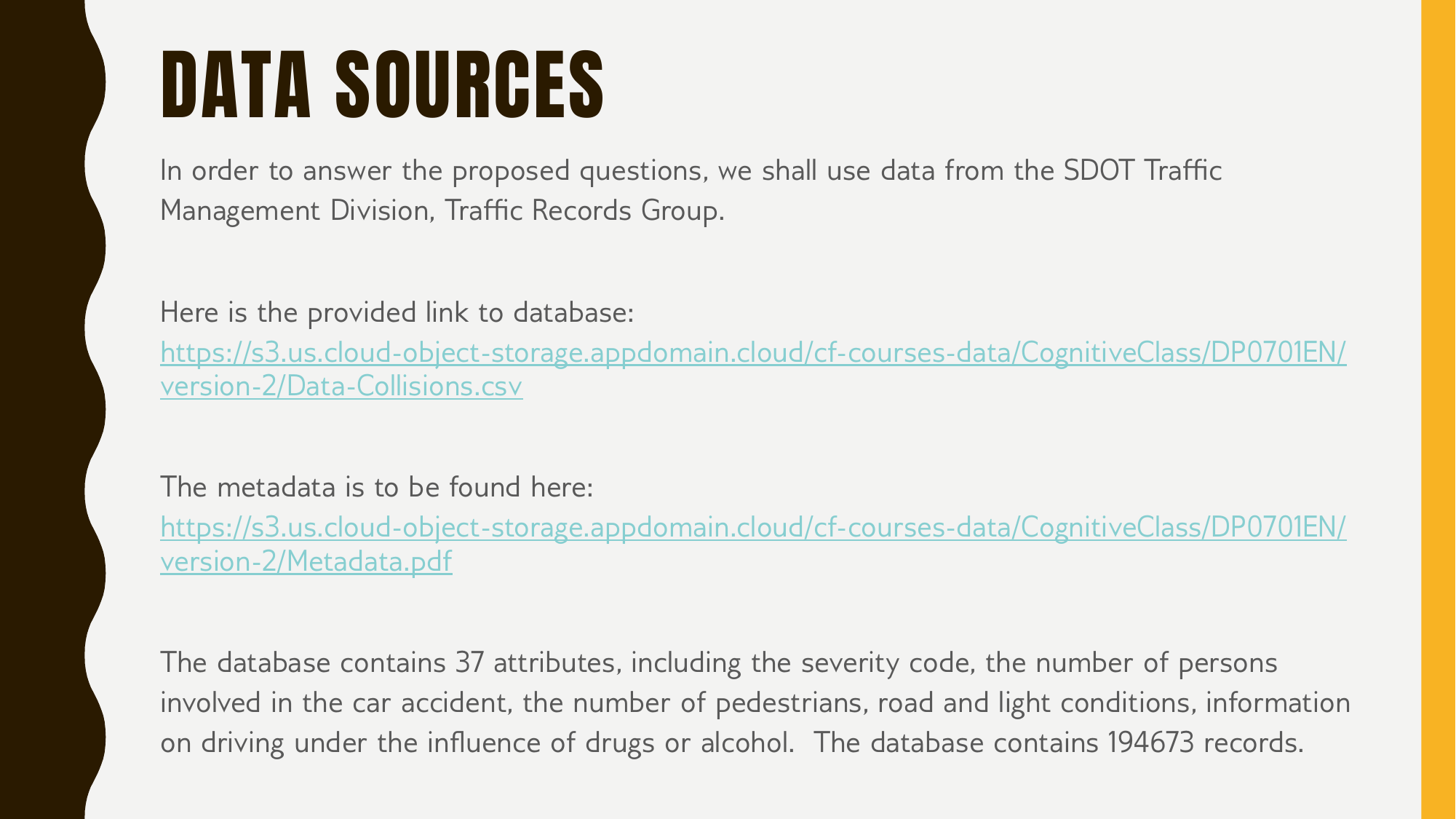

# DATA SOURCES
In order to answer the proposed questions, we shall use data from the SDOT Traffic Management Division, Traffic Records Group.

Here is the provided link to database: https://s3.us.cloud-object-storage.appdomain.cloud/cf-courses-data/CognitiveClass/DP0701EN/version-2/Data-Collisions.csv

The metadata is to be found here: https://s3.us.cloud-object-storage.appdomain.cloud/cf-courses-data/CognitiveClass/DP0701EN/version-2/Metadata.pdf

The database contains 37 attributes, including the severity code, the number of persons involved in the car accident, the number of pedestrians, road and light conditions, information on driving under the influence of drugs or alcohol.  The database contains 194673 records.